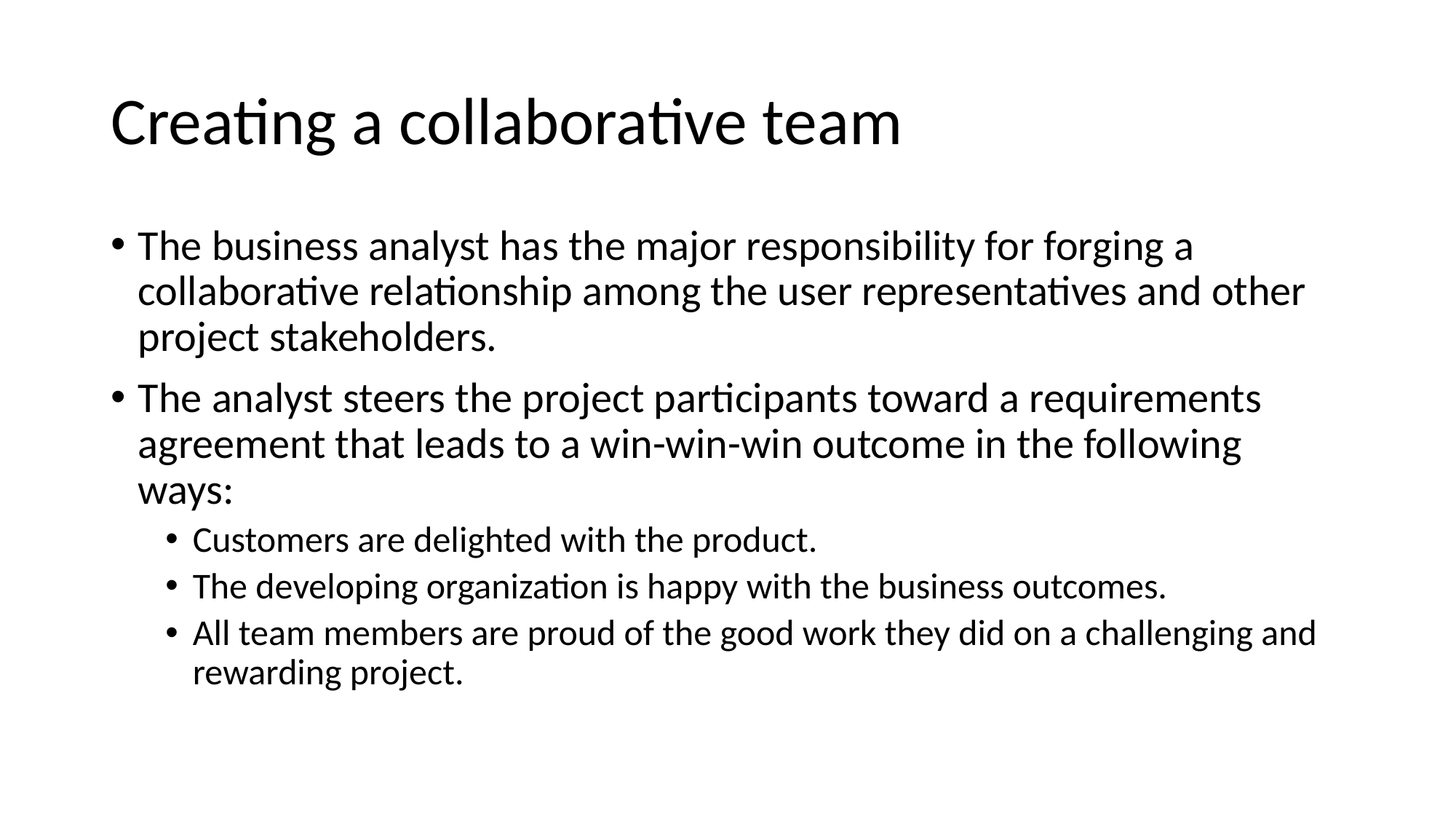

Creating a collaborative team
The business analyst has the major responsibility for forging a collaborative relationship among the user representatives and other project stakeholders.
The analyst steers the project participants toward a requirements agreement that leads to a win-win-win outcome in the following ways:
Customers are delighted with the product.
The developing organization is happy with the business outcomes.
All team members are proud of the good work they did on a challenging and rewarding project.